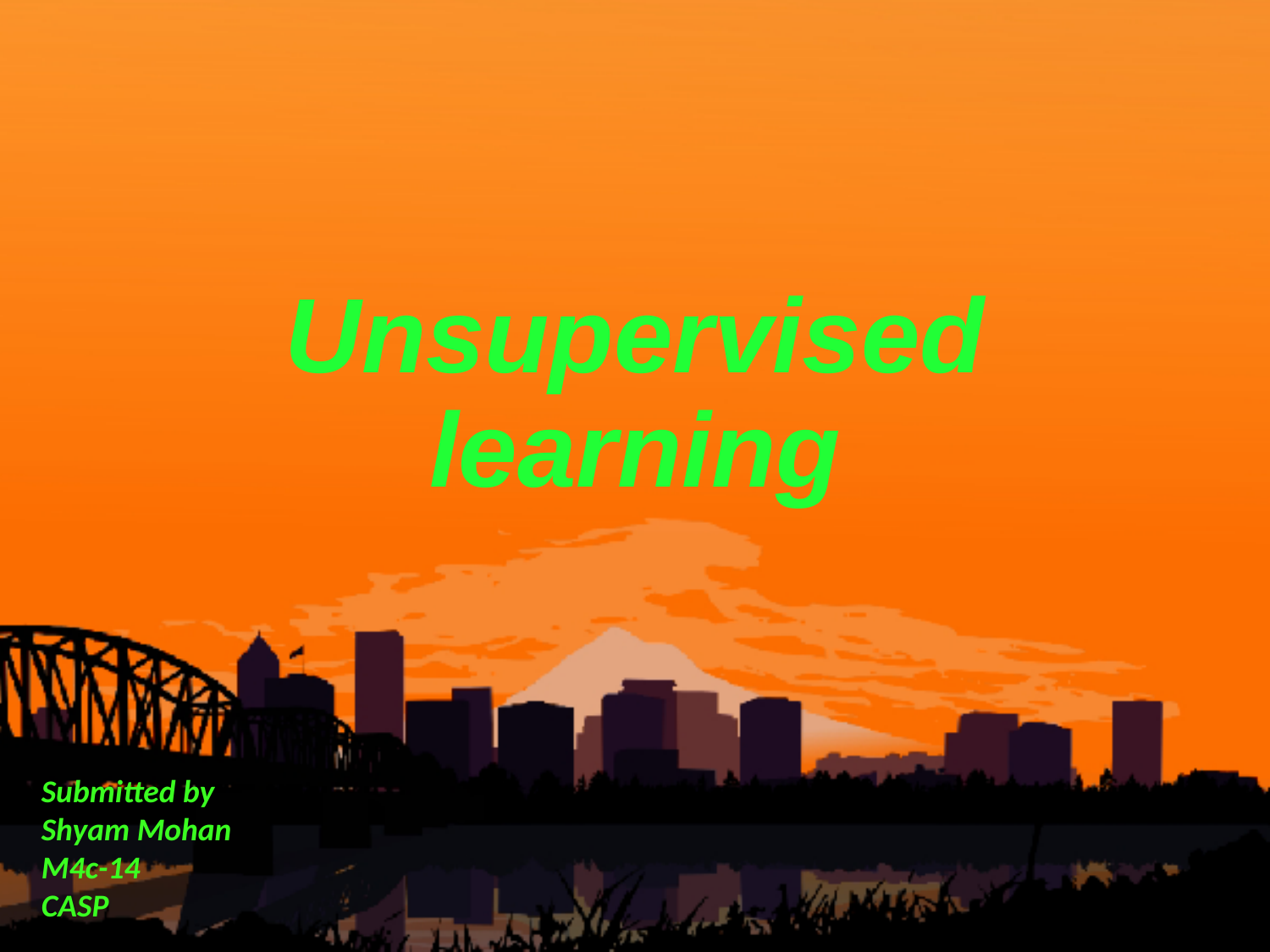

# Unsupervised learning
Submitted by
Shyam Mohan
M4c-14
CASP